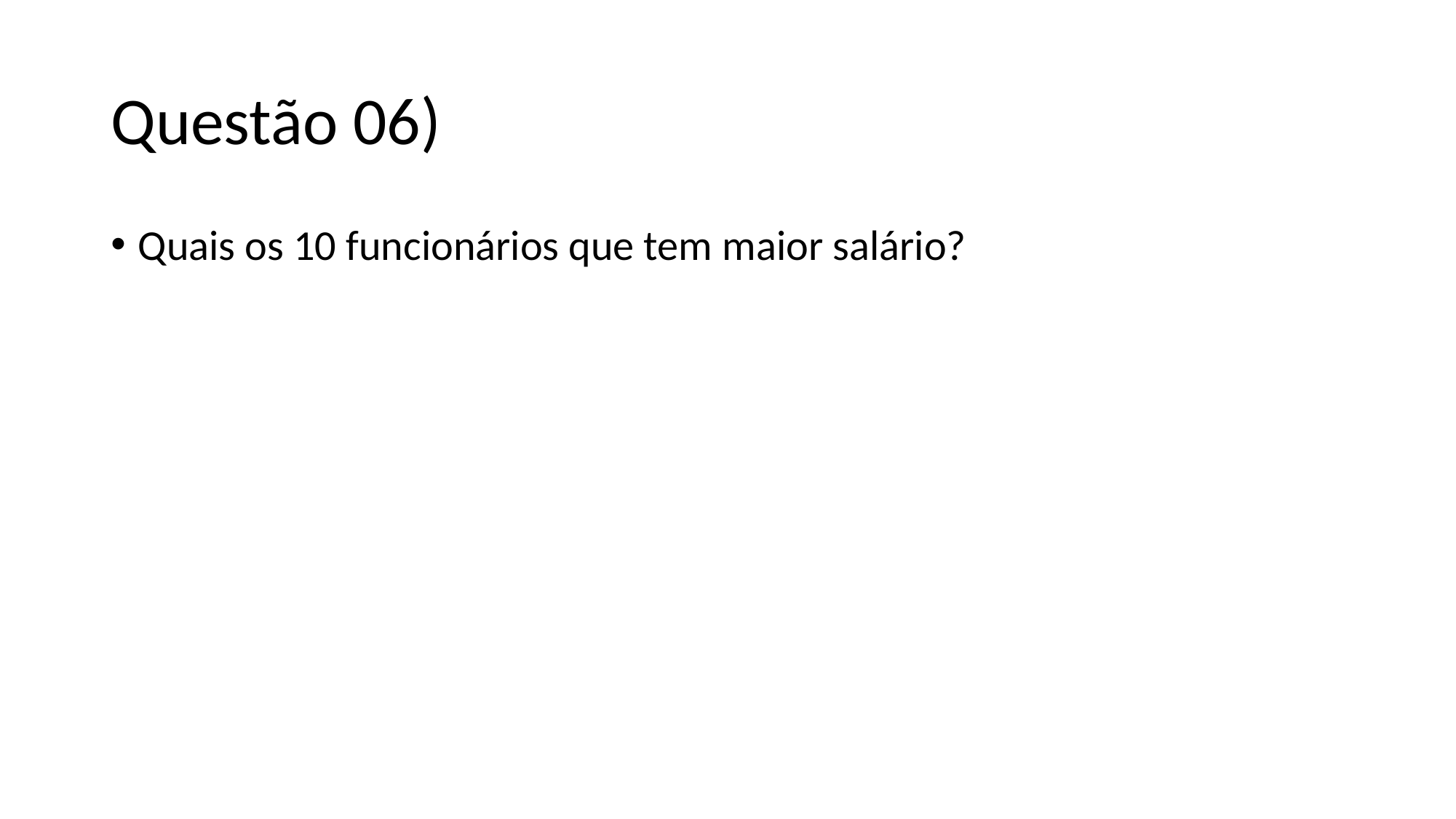

# Questão 06)
Quais os 10 funcionários que tem maior salário?